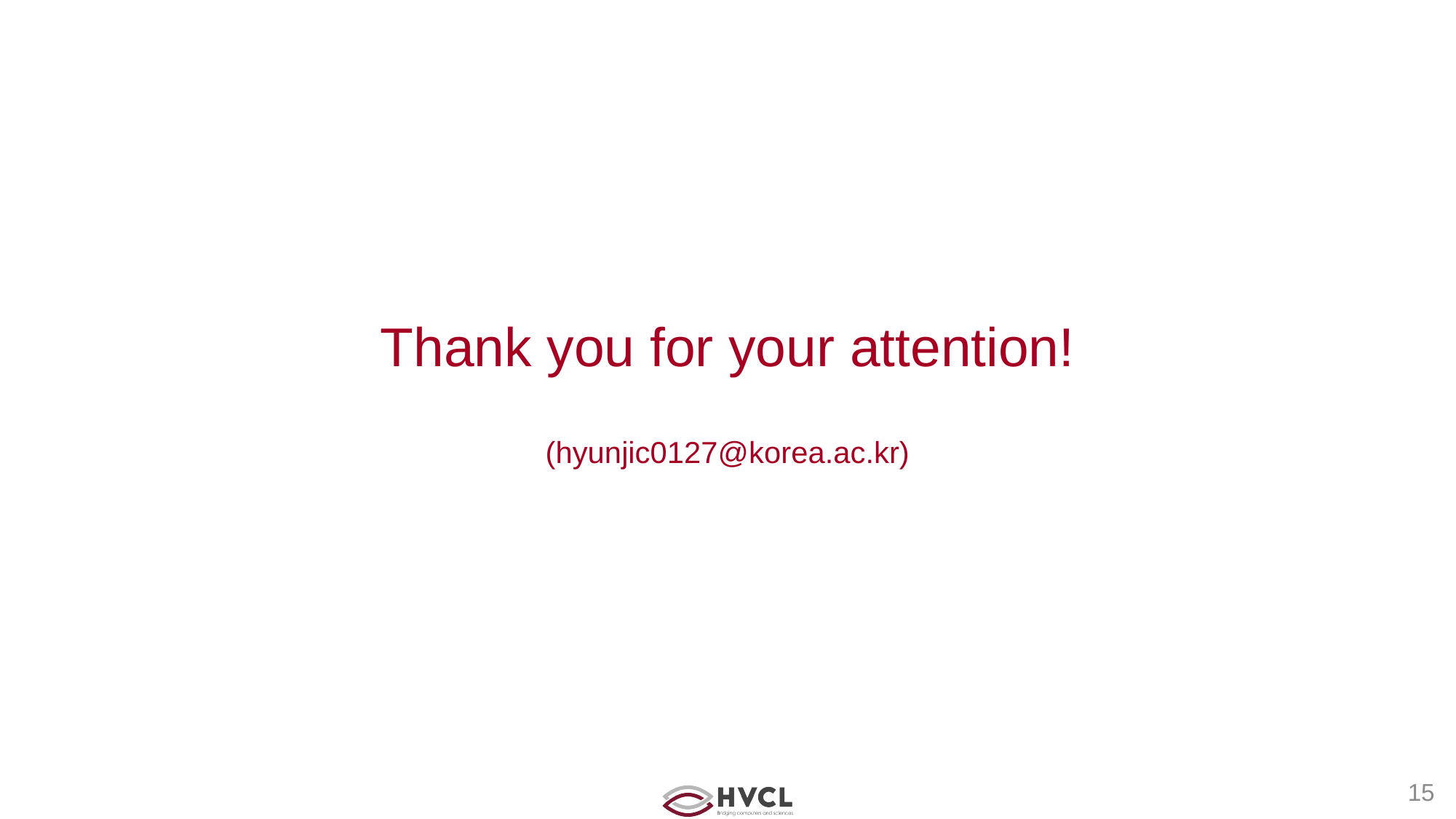

# Thank you for your attention! (hyunjic0127@korea.ac.kr)
15